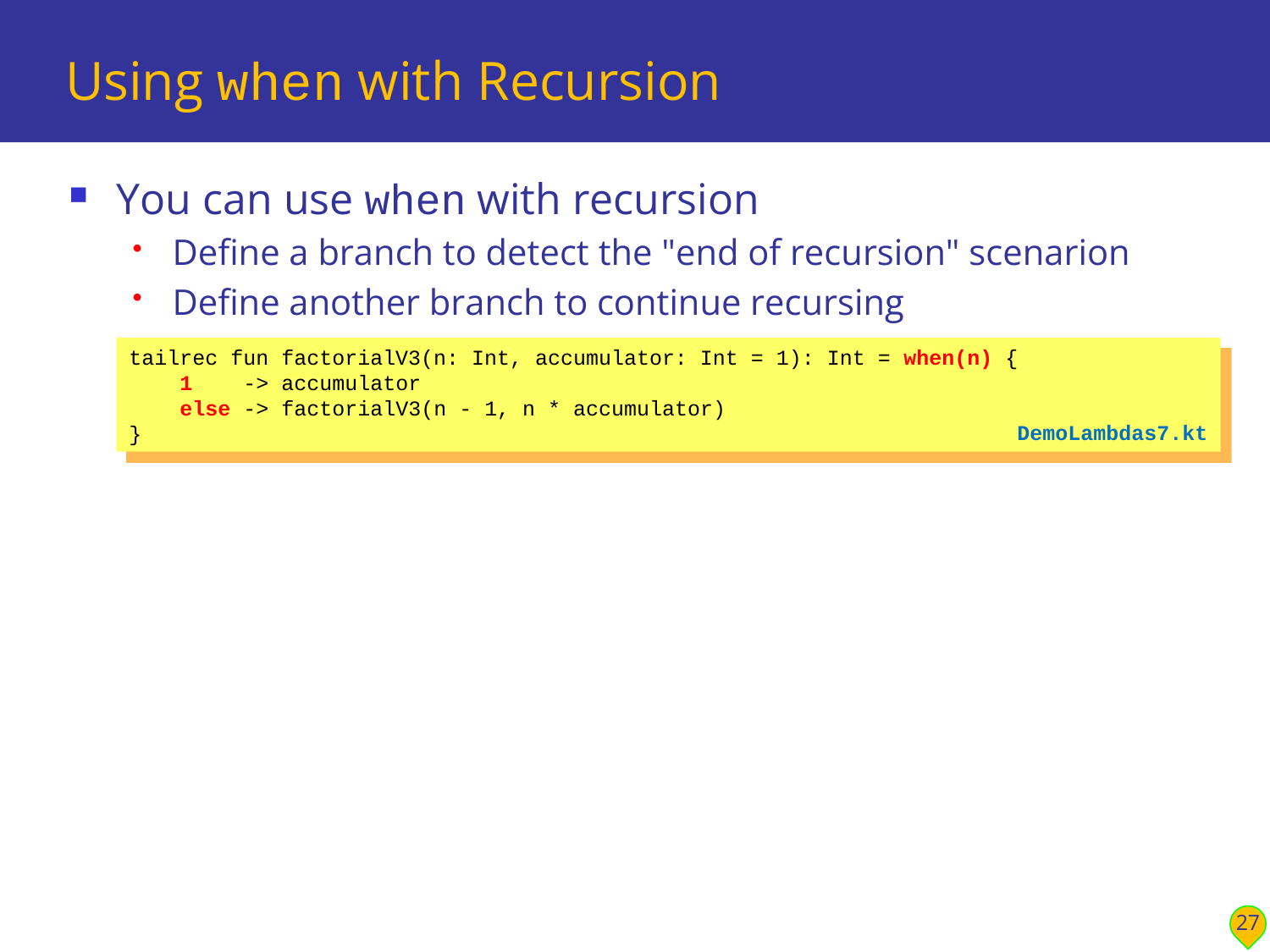

# Using when with Recursion
You can use when with recursion
Define a branch to detect the "end of recursion" scenarion
Define another branch to continue recursing
tailrec fun factorialV3(n: Int, accumulator: Int = 1): Int = when(n) {
    1    -> accumulator
    else -> factorialV3(n - 1, n * accumulator)
}
DemoLambdas7.kt
27